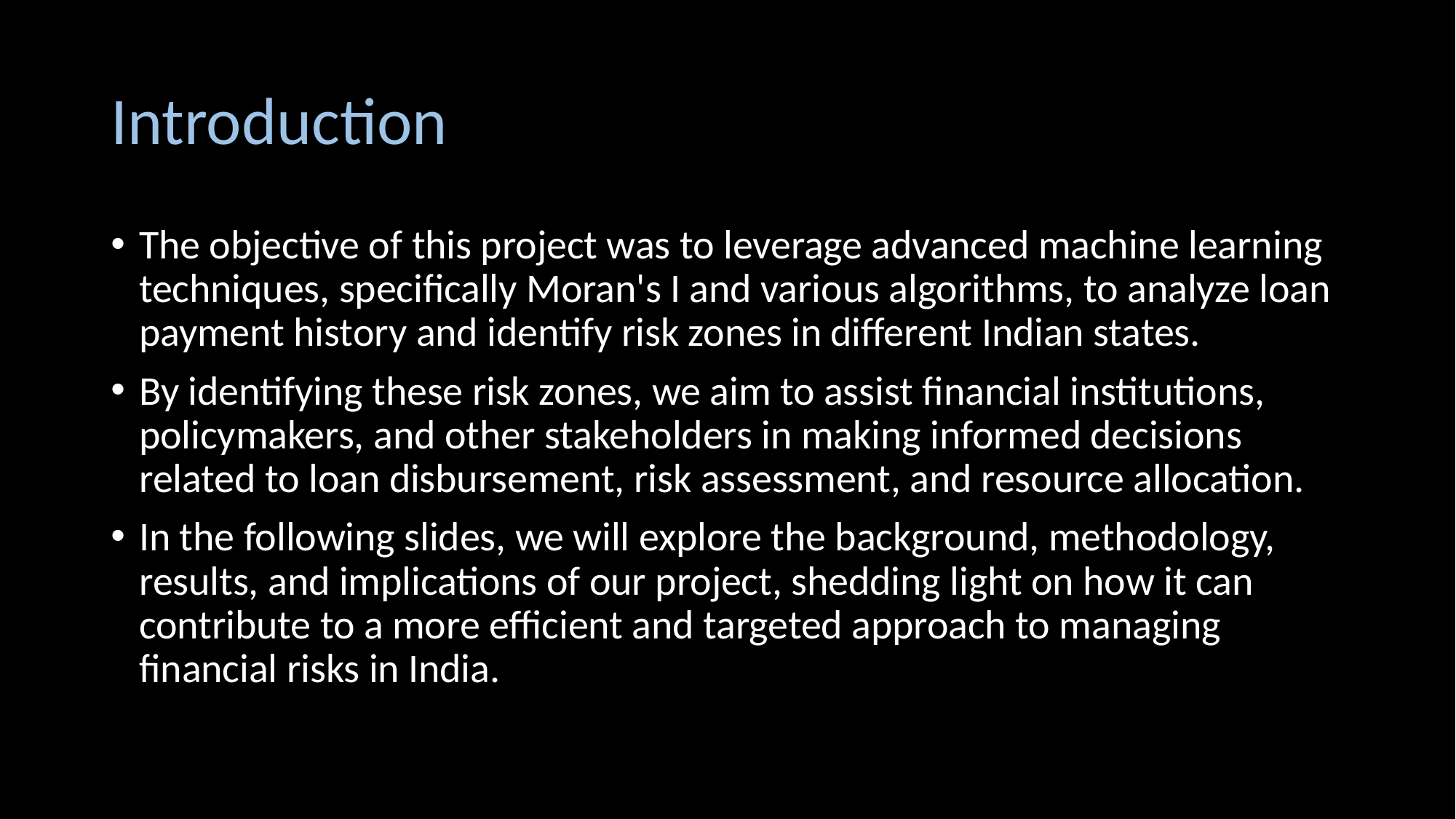

# Introduction
The objective of this project was to leverage advanced machine learning techniques, specifically Moran's I and various algorithms, to analyze loan payment history and identify risk zones in different Indian states.
By identifying these risk zones, we aim to assist financial institutions, policymakers, and other stakeholders in making informed decisions related to loan disbursement, risk assessment, and resource allocation.
In the following slides, we will explore the background, methodology, results, and implications of our project, shedding light on how it can contribute to a more efficient and targeted approach to managing financial risks in India.